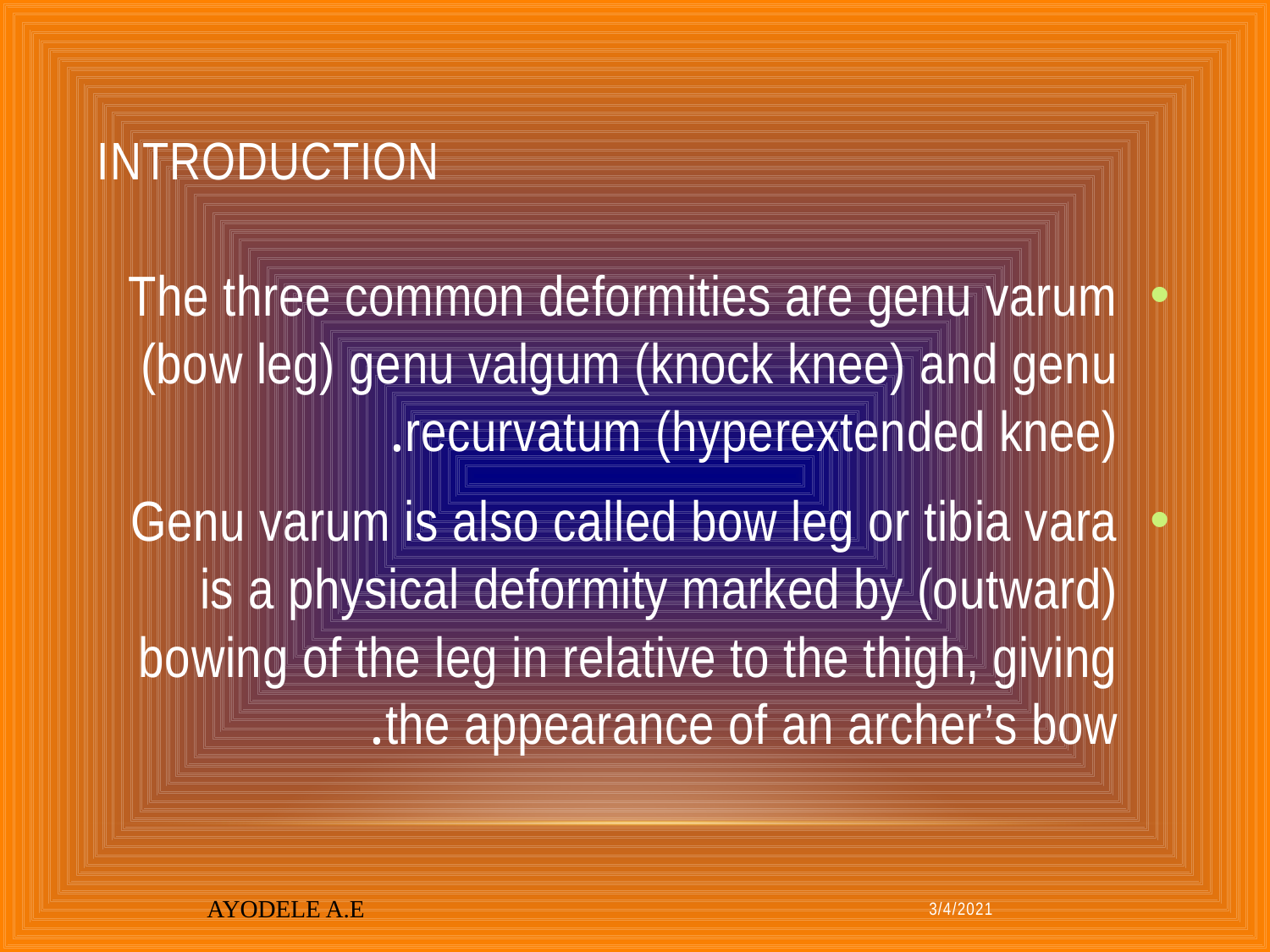

# INTRODUCTION
The three common deformities are genu varum (bow leg) genu valgum (knock knee) and genu recurvatum (hyperextended knee).
Genu varum is also called bow leg or tibia vara is a physical deformity marked by (outward) bowing of the leg in relative to the thigh, giving the appearance of an archer’s bow.

AYODELE A.E
3/4/2021
2